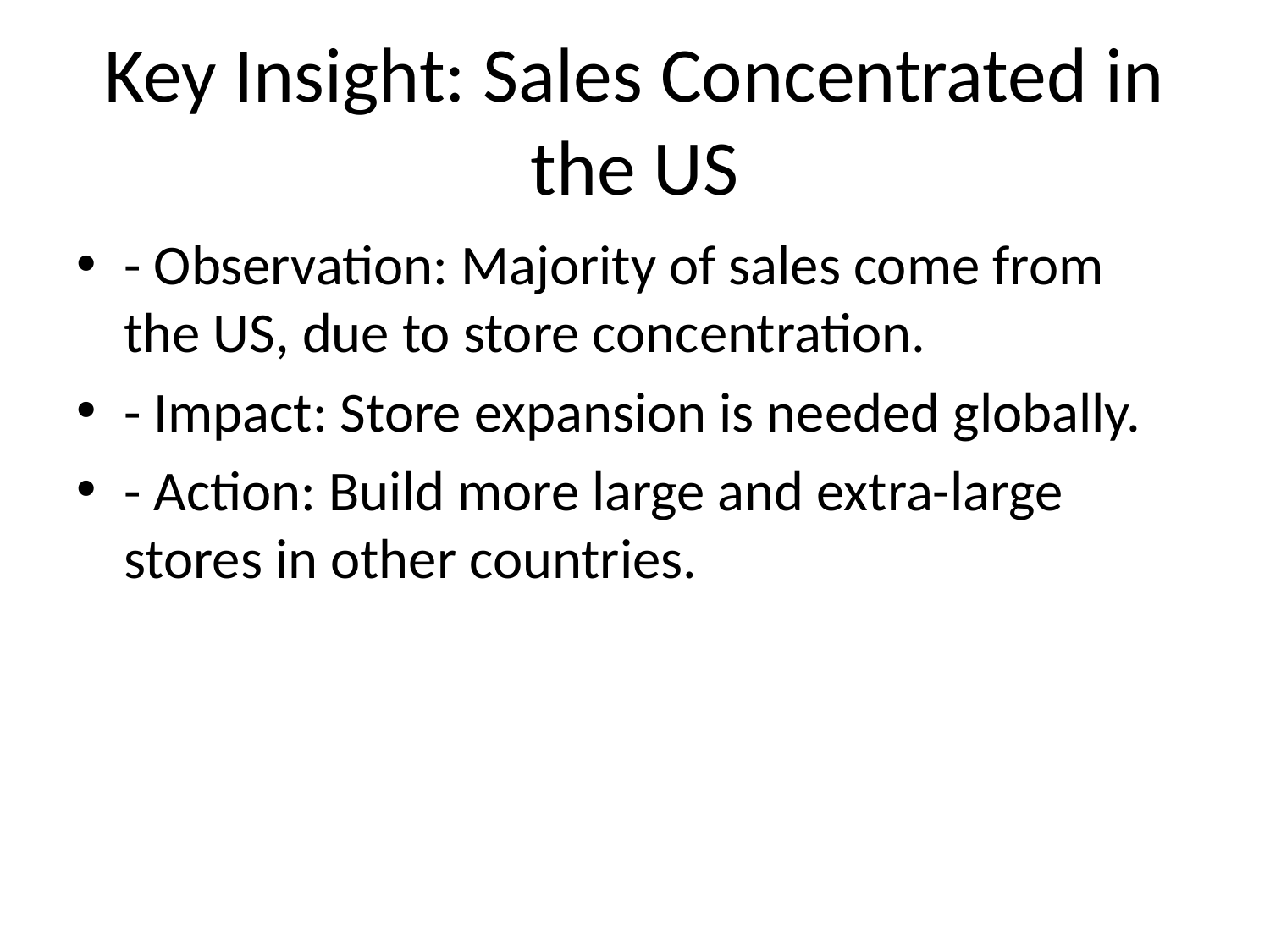

# Key Insight: Sales Concentrated in the US
- Observation: Majority of sales come from the US, due to store concentration.
- Impact: Store expansion is needed globally.
- Action: Build more large and extra-large stores in other countries.